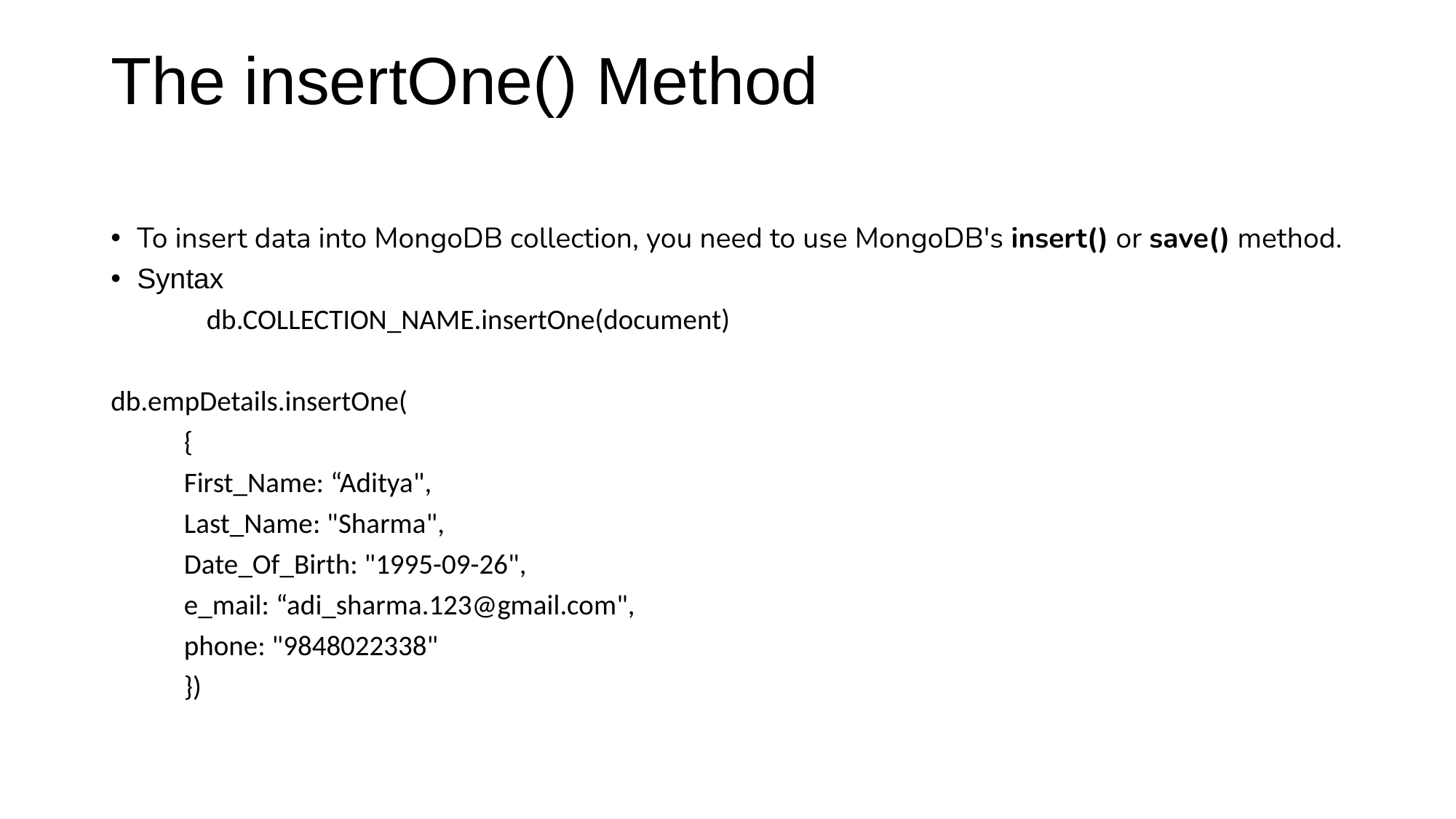

# The insertOne() Method
To insert data into MongoDB collection, you need to use MongoDB's insert() or save() method.
Syntax
               db.COLLECTION_NAME.insertOne(document)

db.empDetails.insertOne(
	{
		First_Name: “Aditya",
		Last_Name: "Sharma",
		Date_Of_Birth: "1995-09-26",
		e_mail: “adi_sharma.123@gmail.com",
		phone: "9848022338"
	})